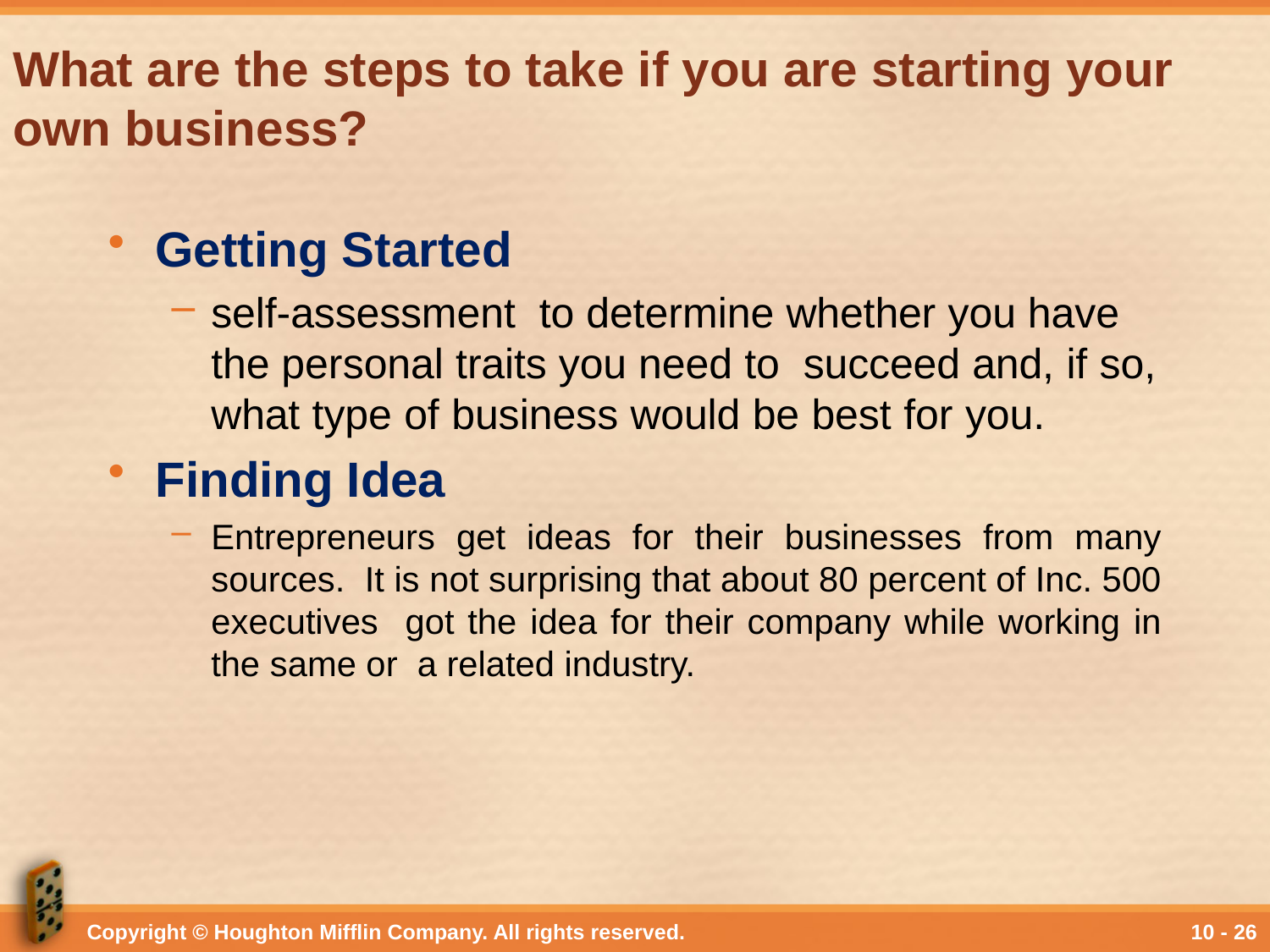

# What are the steps to take if you are starting your  own business?
Getting Started
self-assessment  to determine whether you have the personal traits you need to  succeed and, if so, what type of business would be best for you.
Finding Idea
Entrepreneurs get ideas for their businesses from many sources.  It is not surprising that about 80 percent of Inc. 500 executives  got the idea for their company while working in the same or  a related industry.
Copyright © Houghton Mifflin Company. All rights reserved.
10 - 26